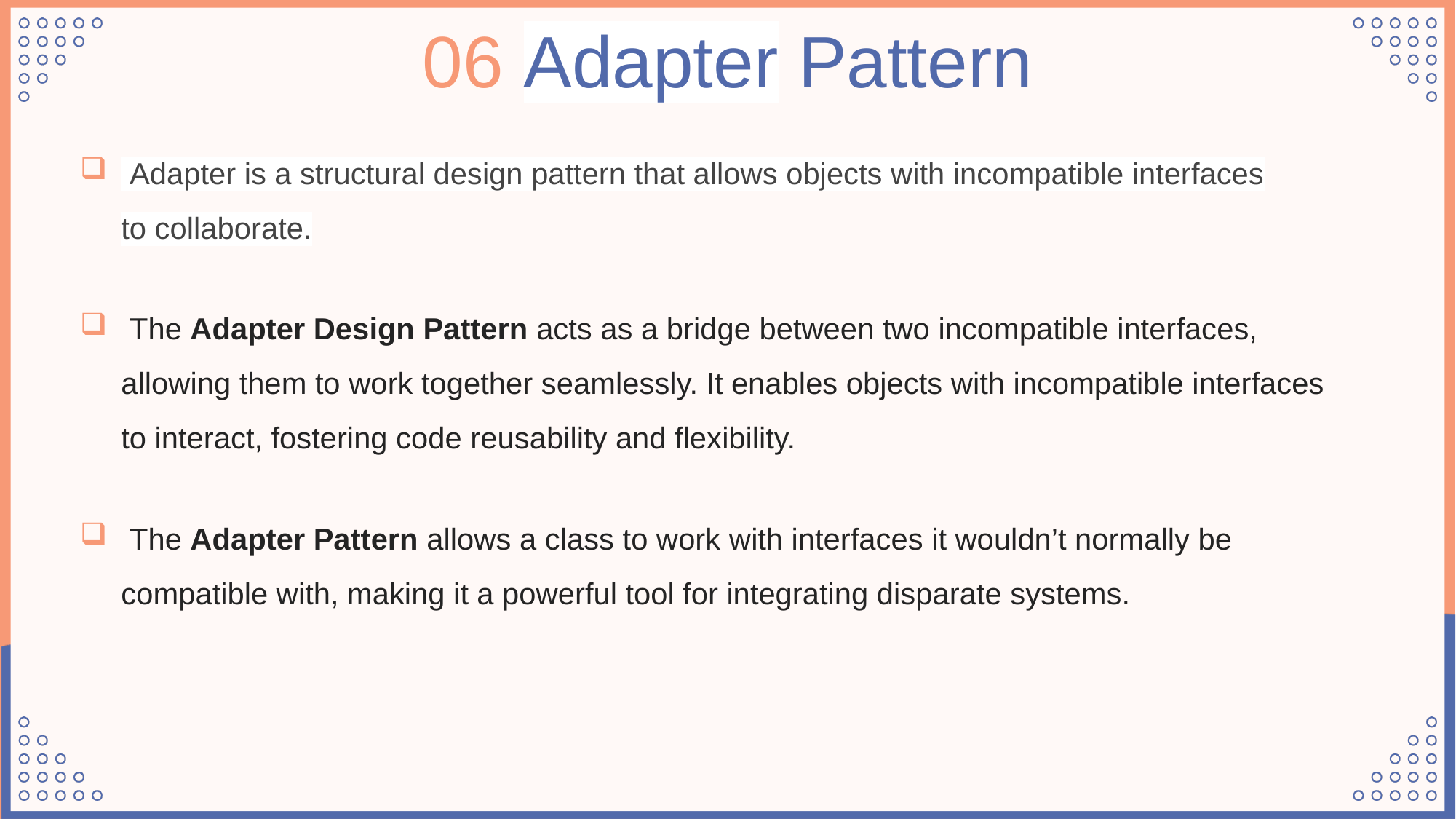

06 Adapter Pattern
 Adapter is a structural design pattern that allows objects with incompatible interfaces to collaborate.
 The Adapter Design Pattern acts as a bridge between two incompatible interfaces, allowing them to work together seamlessly. It enables objects with incompatible interfaces to interact, fostering code reusability and flexibility.
 The Adapter Pattern allows a class to work with interfaces it wouldn’t normally be compatible with, making it a powerful tool for integrating disparate systems.